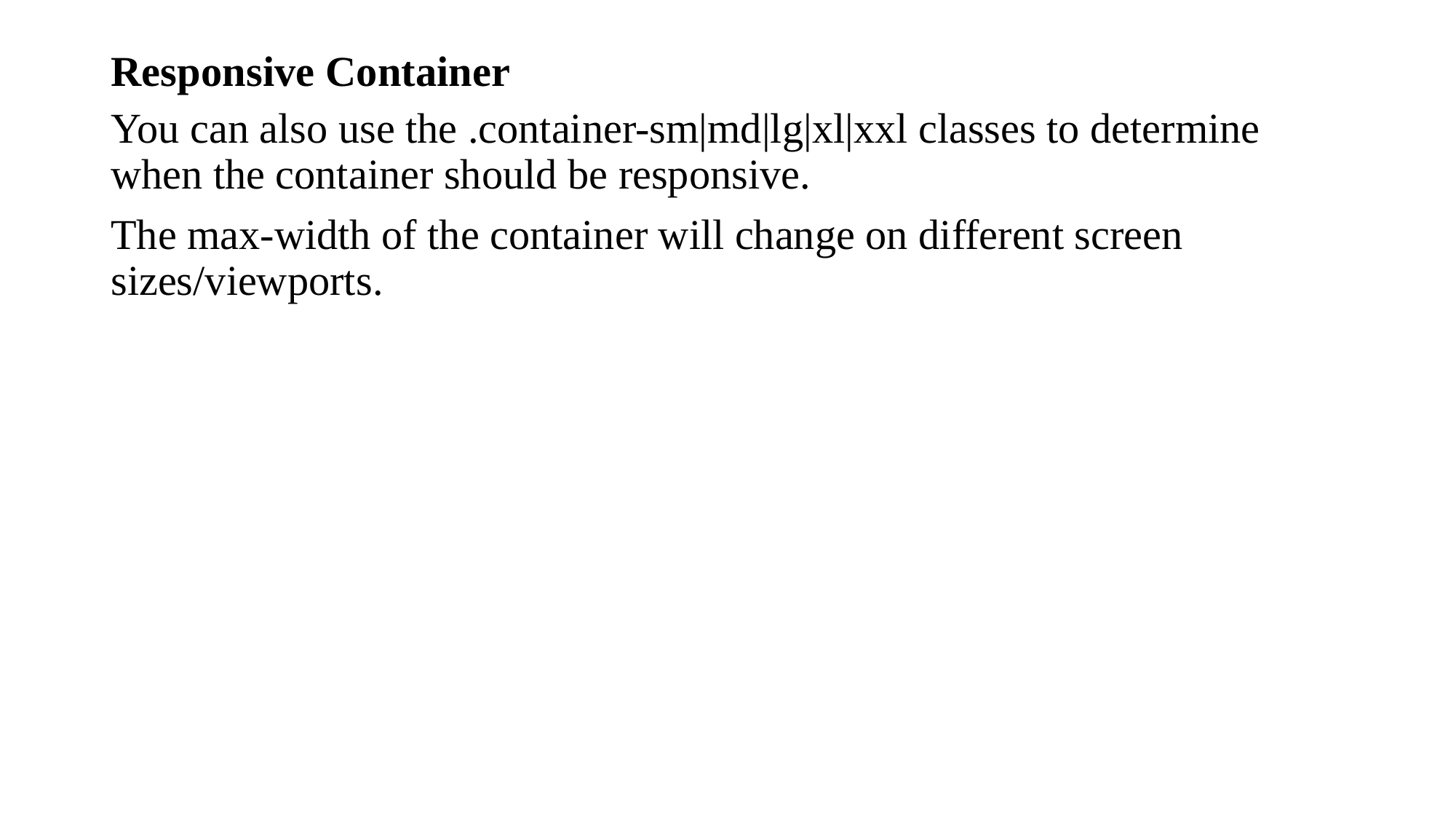

# Responsive Container
You can also use the .container-sm|md|lg|xl|xxl classes to determine when the container should be responsive.
The max-width of the container will change on different screen sizes/viewports.